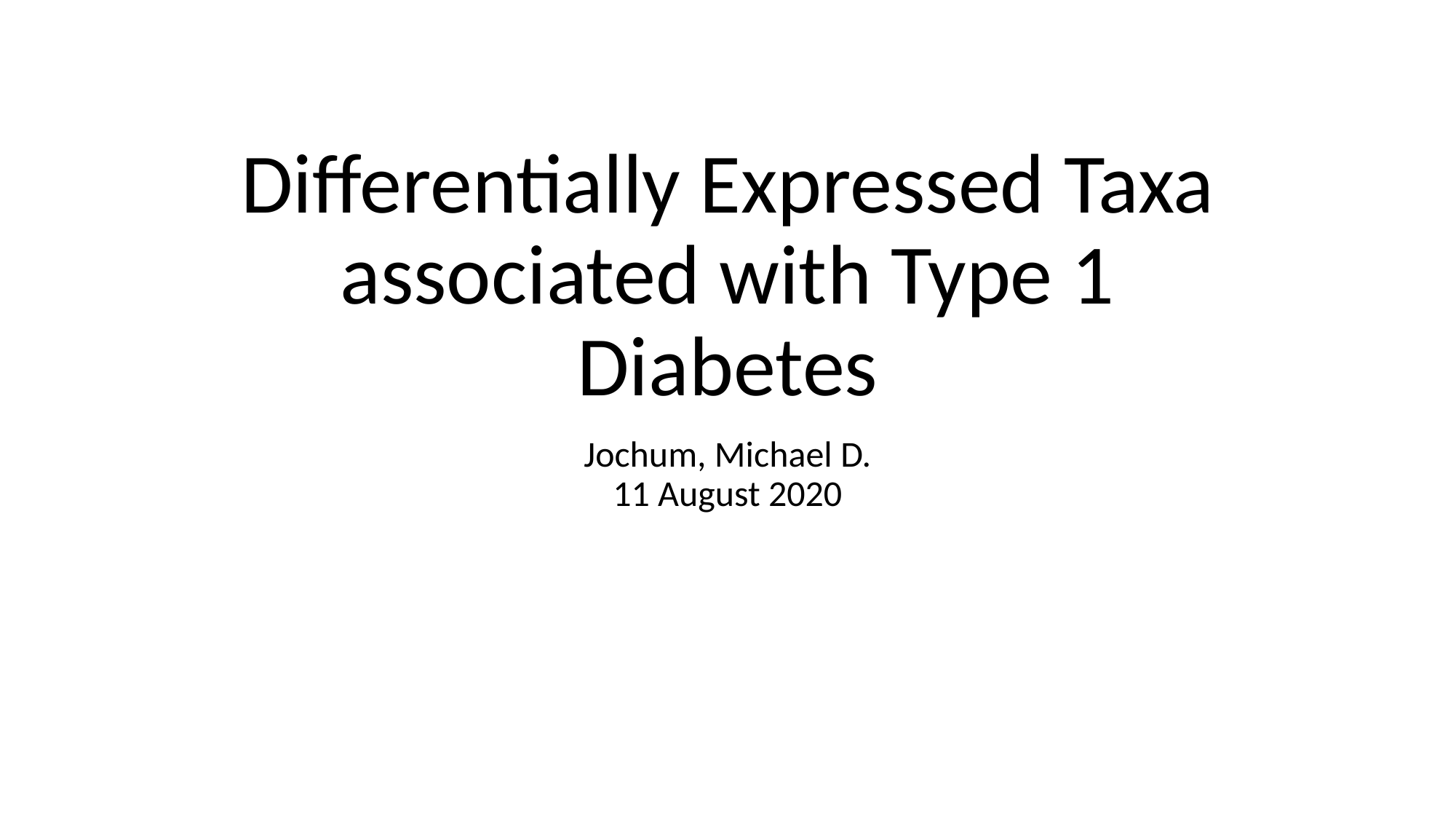

# Differentially Expressed Taxa associated with Type 1 Diabetes
Jochum, Michael D.
11 August 2020